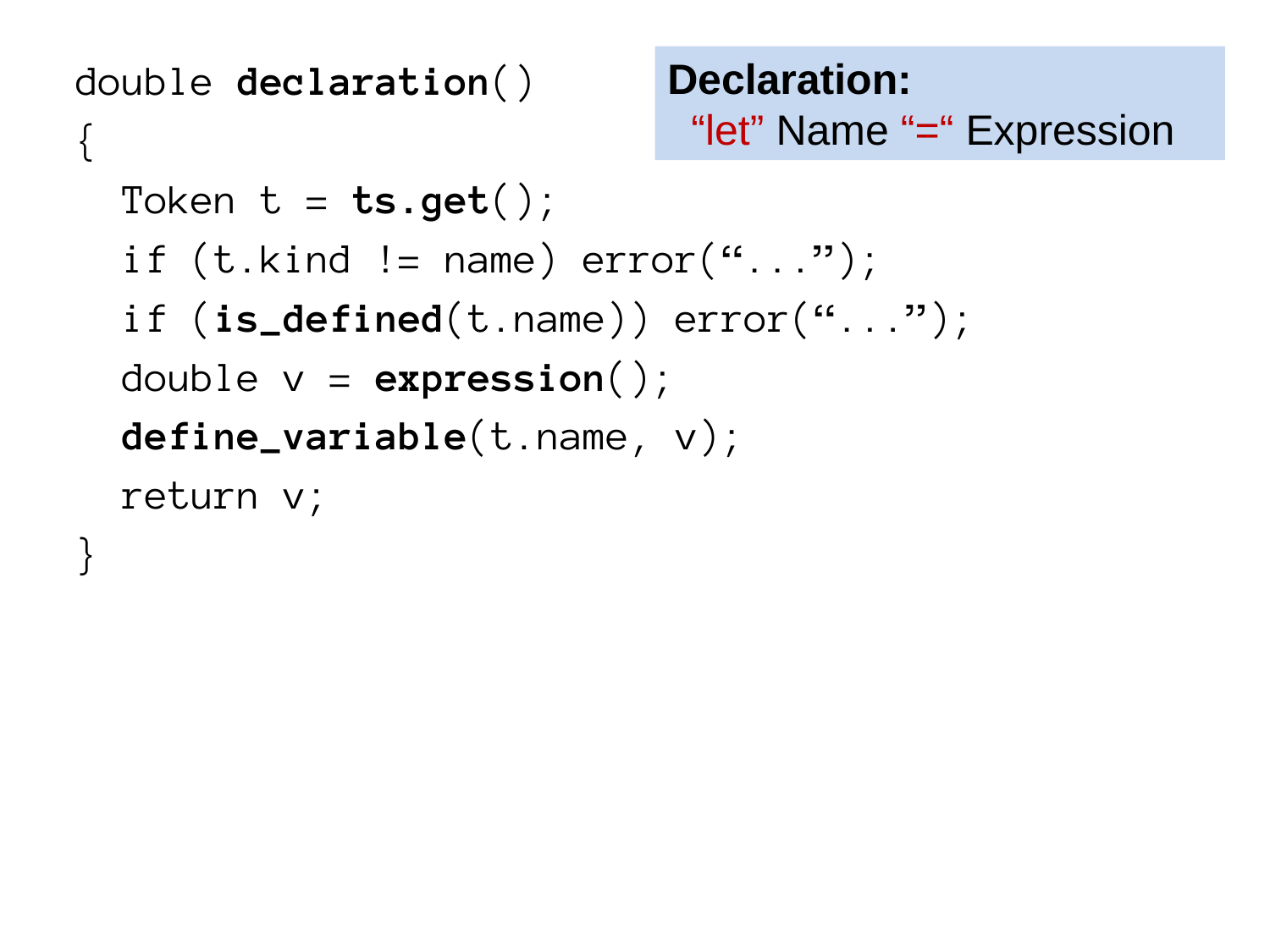

double declaration()
{
  Token t = ts.get();
  if (t.kind != name) error(“...”);
  if (is_defined(t.name)) error(“...”);
  double v = expression();
  define_variable(t.name, v);
  return v;
}
Declaration:
  “let” Name “=“ Expression